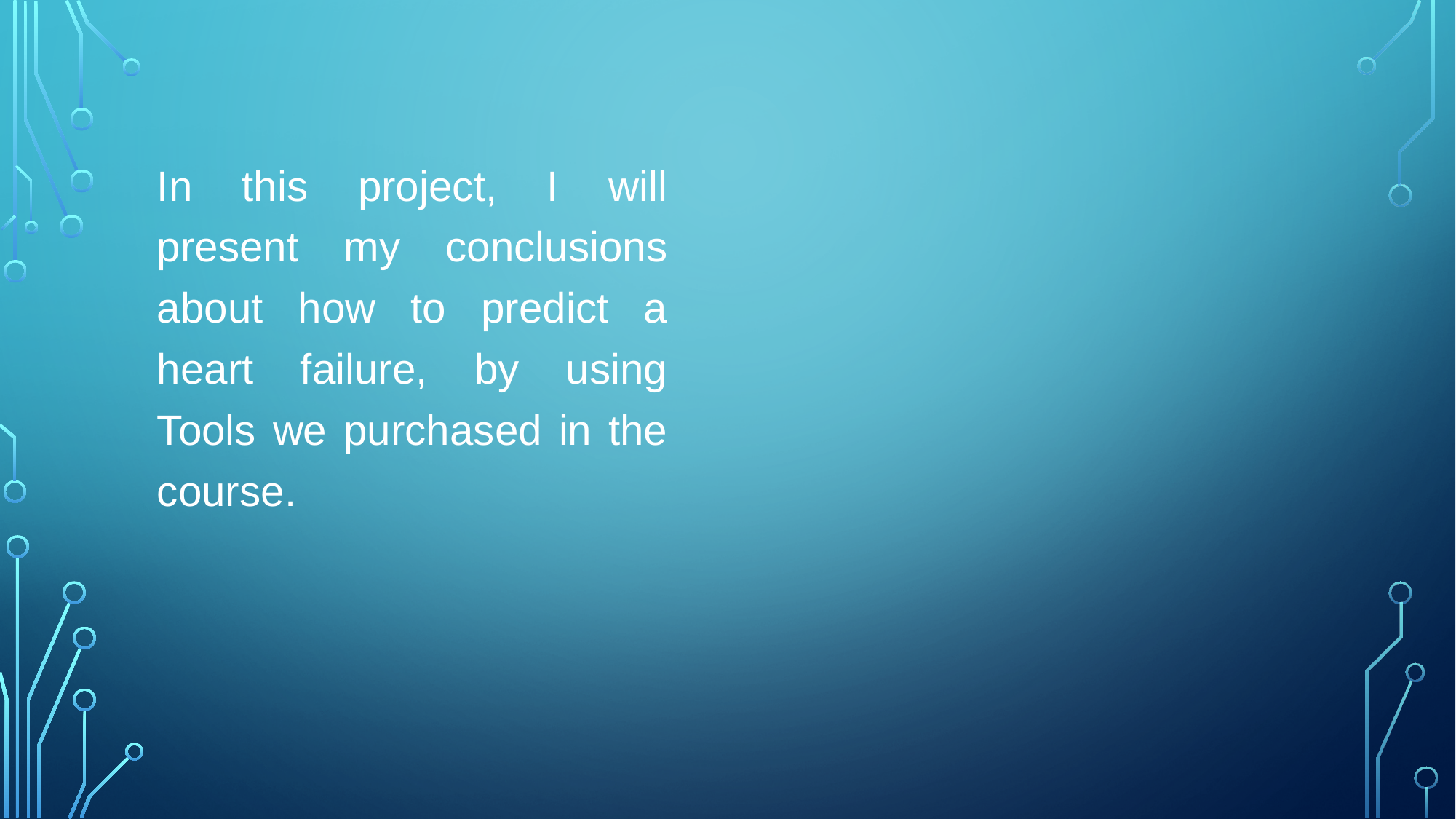

In this project, I will present my conclusions about how to predict a heart failure, by using Tools we purchased in the course.